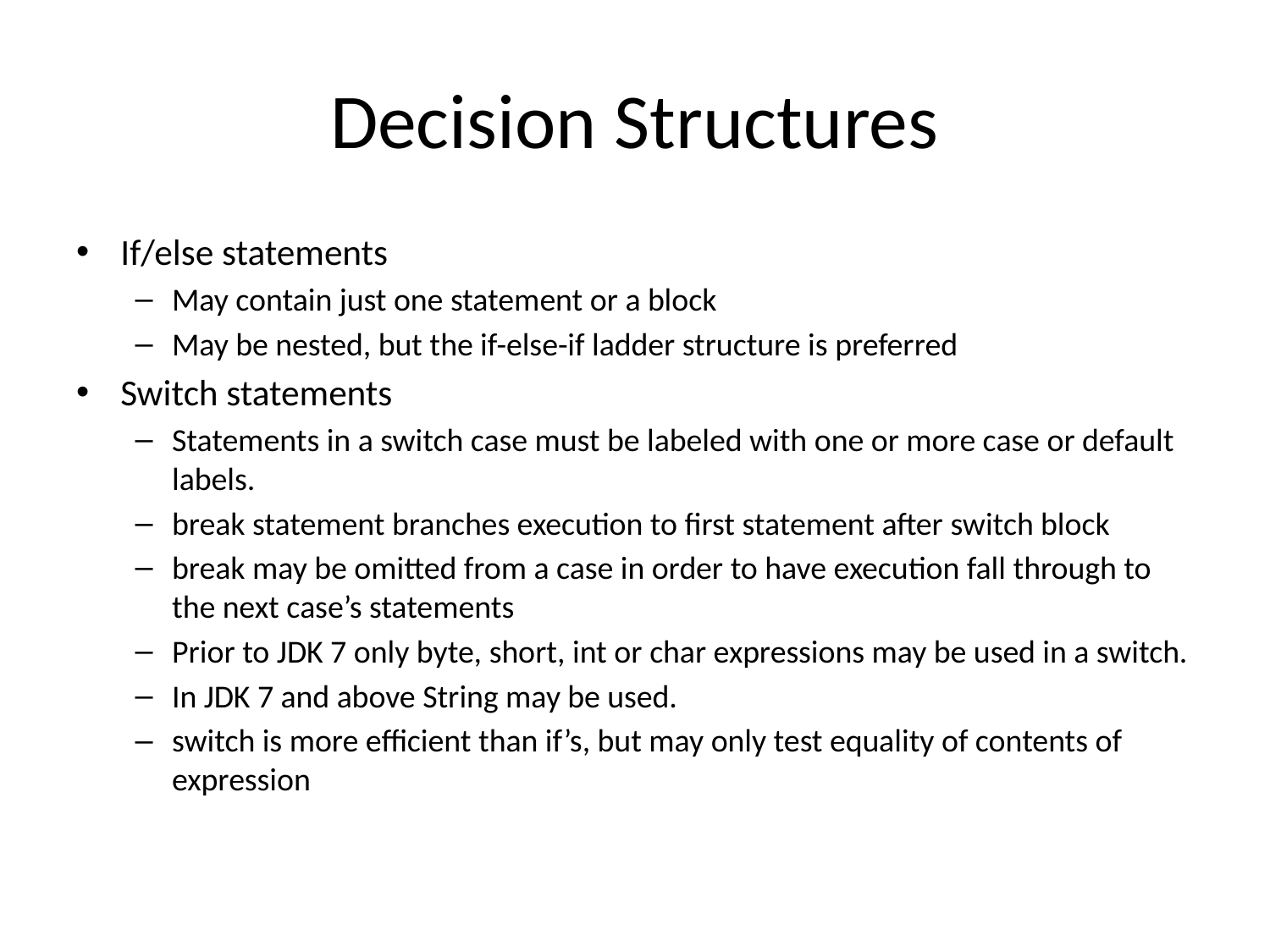

# Decision Structures
If/else statements
May contain just one statement or a block
May be nested, but the if-else-if ladder structure is preferred
Switch statements
Statements in a switch case must be labeled with one or more case or default labels.
break statement branches execution to first statement after switch block
break may be omitted from a case in order to have execution fall through to the next case’s statements
Prior to JDK 7 only byte, short, int or char expressions may be used in a switch.
In JDK 7 and above String may be used.
switch is more efficient than if’s, but may only test equality of contents of expression